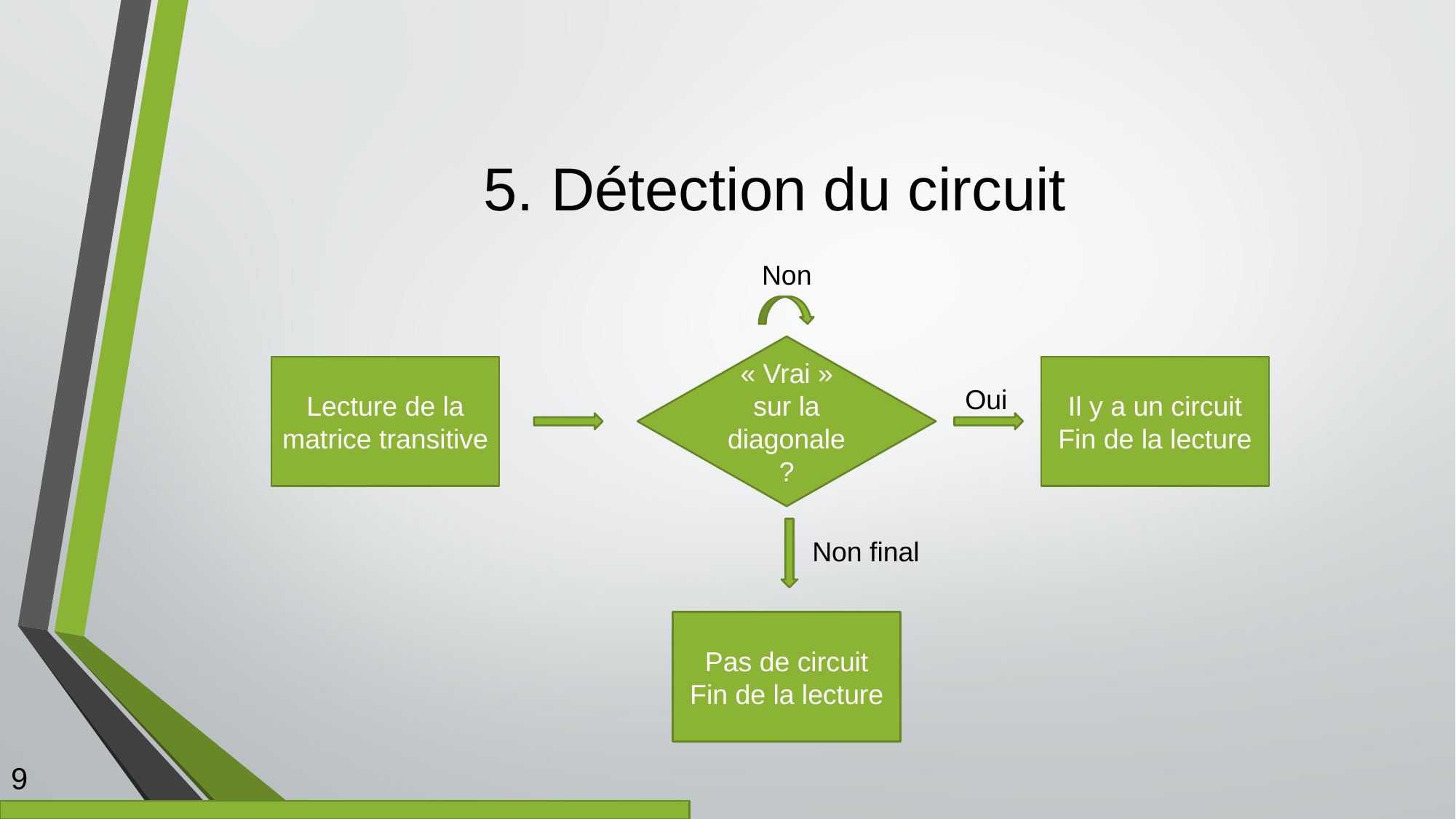

# 5. Détection du circuit
Non

« Vrai » sur la diagonale?
Lecture de la matrice transitive
Il y a un circuit
Fin de la lecture
Oui

Non final

Pas de circuit
Fin de la lecture
9